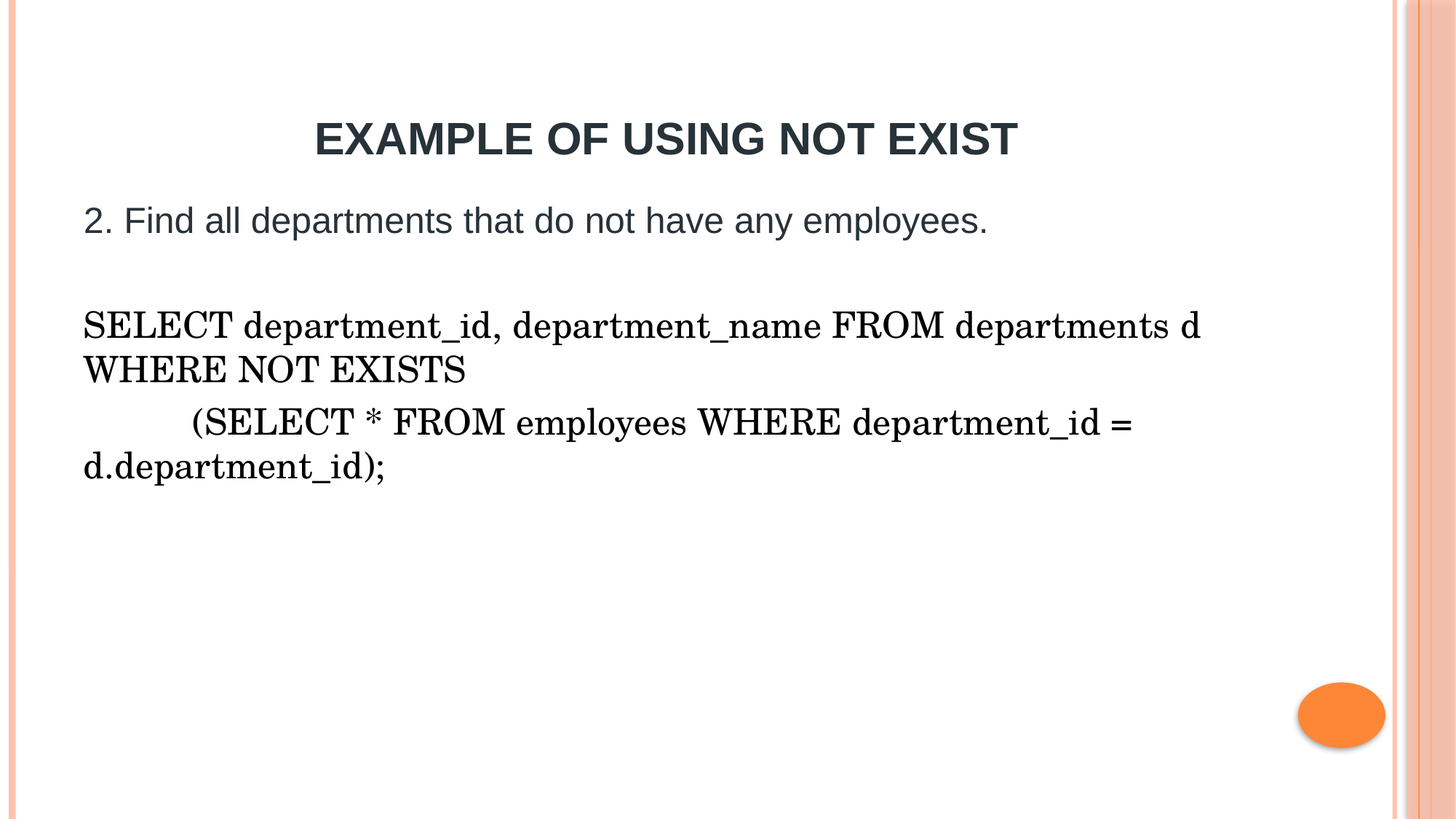

# EXAMPLE of using NOT EXIST
2. Find all departments that do not have any employees.

SELECT department_id, department_name FROM departments d WHERE NOT EXISTS
	(SELECT * FROM employees WHERE department_id = 	d.department_id);